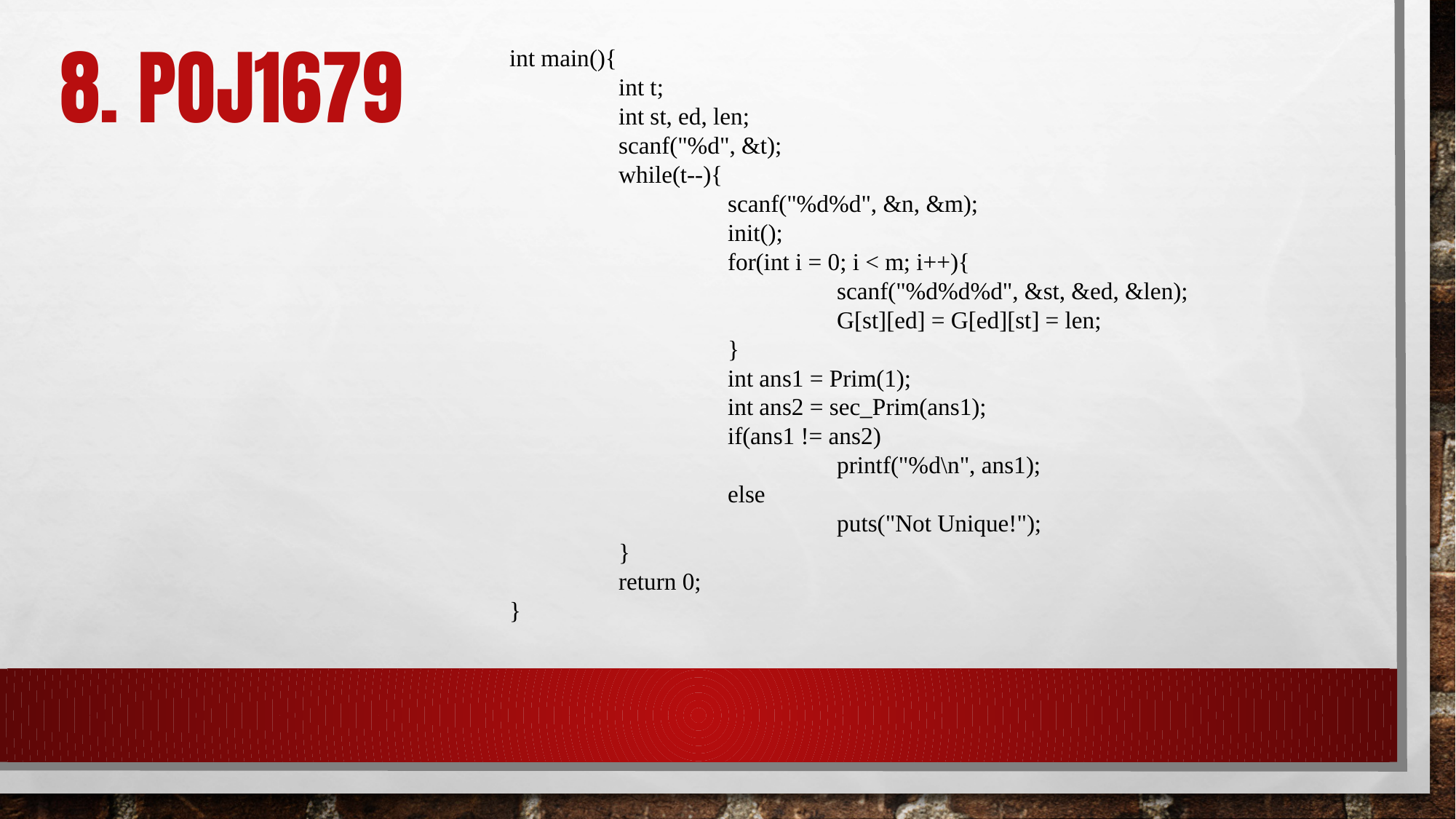

# 8. poj1679
int main(){
	int t;
	int st, ed, len;
	scanf("%d", &t);
	while(t--){
		scanf("%d%d", &n, &m);
		init();
		for(int i = 0; i < m; i++){
			scanf("%d%d%d", &st, &ed, &len);
			G[st][ed] = G[ed][st] = len;
		}
		int ans1 = Prim(1);
		int ans2 = sec_Prim(ans1);
		if(ans1 != ans2)
			printf("%d\n", ans1);
		else
			puts("Not Unique!");
	}
	return 0;
}